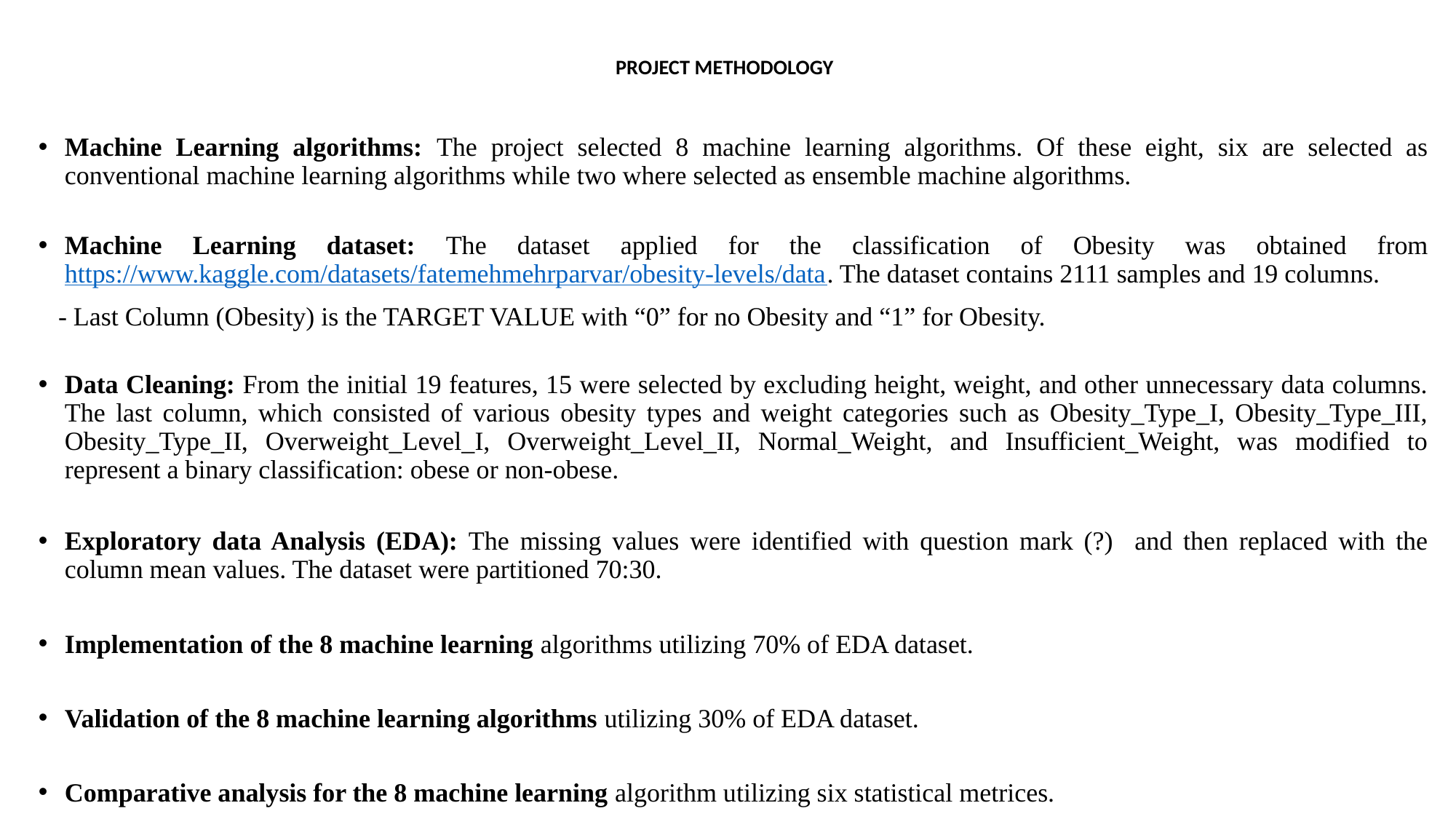

# PROJECT METHODOLOGY
Machine Learning algorithms: The project selected 8 machine learning algorithms. Of these eight, six are selected as conventional machine learning algorithms while two where selected as ensemble machine algorithms.

Machine Learning dataset: The dataset applied for the classification of Obesity was obtained from https://www.kaggle.com/datasets/fatemehmehrparvar/obesity-levels/data. The dataset contains 2111 samples and 19 columns.
   - Last Column (Obesity) is the TARGET VALUE with “0” for no Obesity and “1” for Obesity.

Data Cleaning: From the initial 19 features, 15 were selected by excluding height, weight, and other unnecessary data columns. The last column, which consisted of various obesity types and weight categories such as Obesity_Type_I, Obesity_Type_III, Obesity_Type_II, Overweight_Level_I, Overweight_Level_II, Normal_Weight, and Insufficient_Weight, was modified to represent a binary classification: obese or non-obese.

Exploratory data Analysis (EDA): The missing values were identified with question mark (?)  and then replaced with the column mean values. The dataset were partitioned 70:30.

Implementation of the 8 machine learning algorithms utilizing 70% of EDA dataset.

Validation of the 8 machine learning algorithms utilizing 30% of EDA dataset.

Comparative analysis for the 8 machine learning algorithm utilizing six statistical metrices.